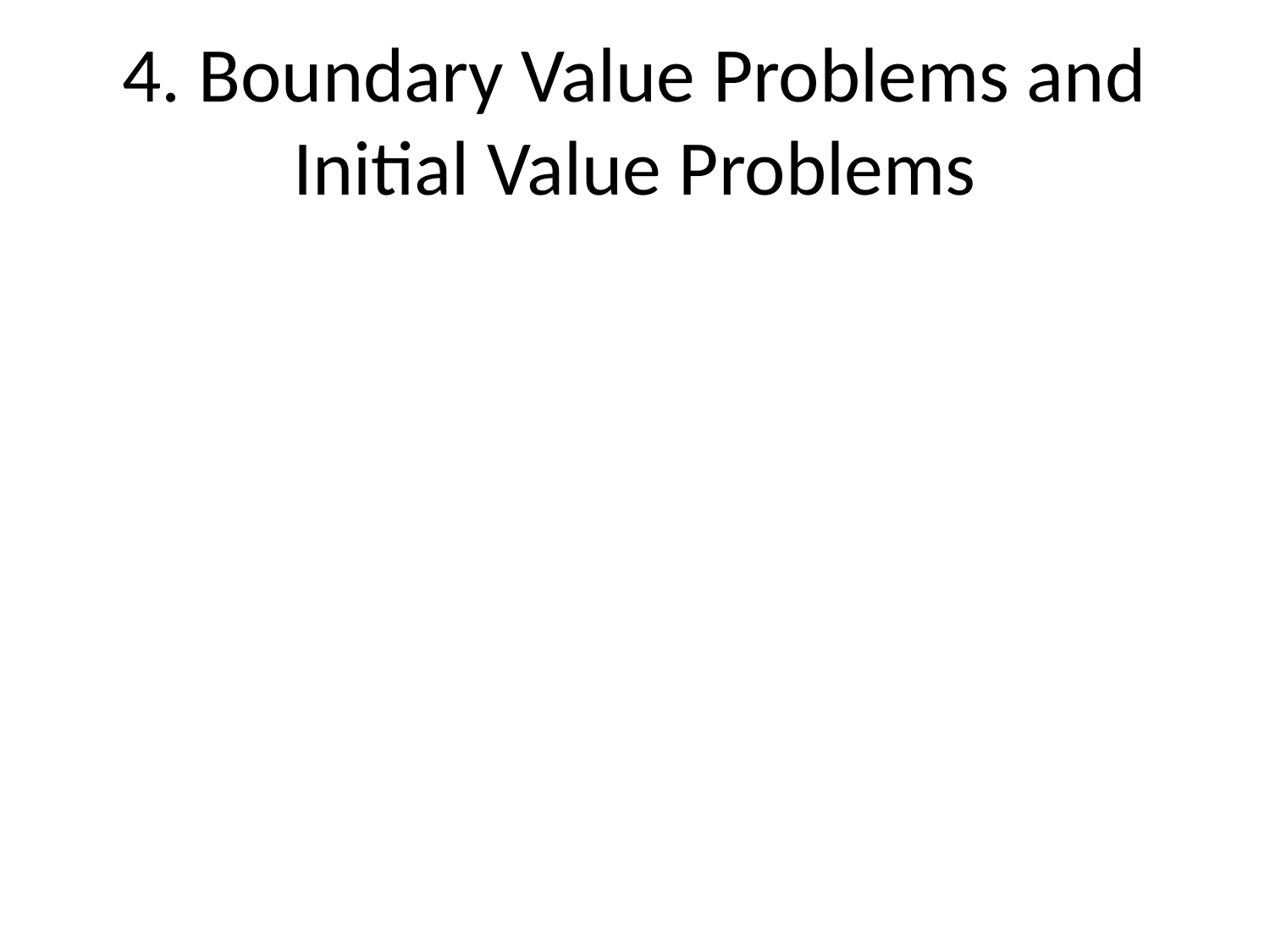

# 4. Boundary Value Problems and Initial Value Problems